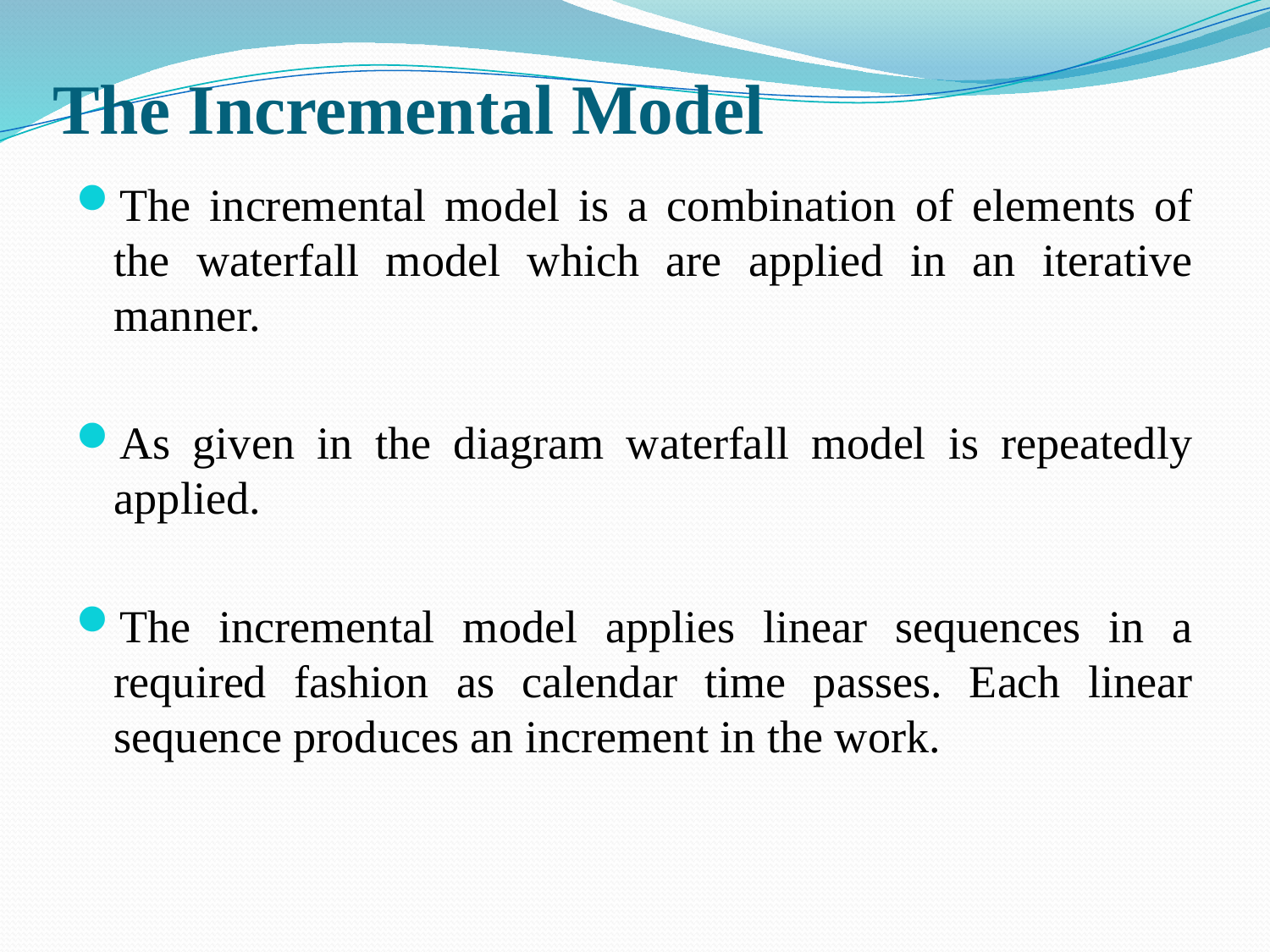

# The Incremental Model
The incremental model is a combination of elements of the waterfall model which are applied in an iterative manner.

As given in the diagram waterfall model is repeatedly applied.

The incremental model applies linear sequences in a required fashion as calendar time passes. Each linear sequence produces an increment in the work.